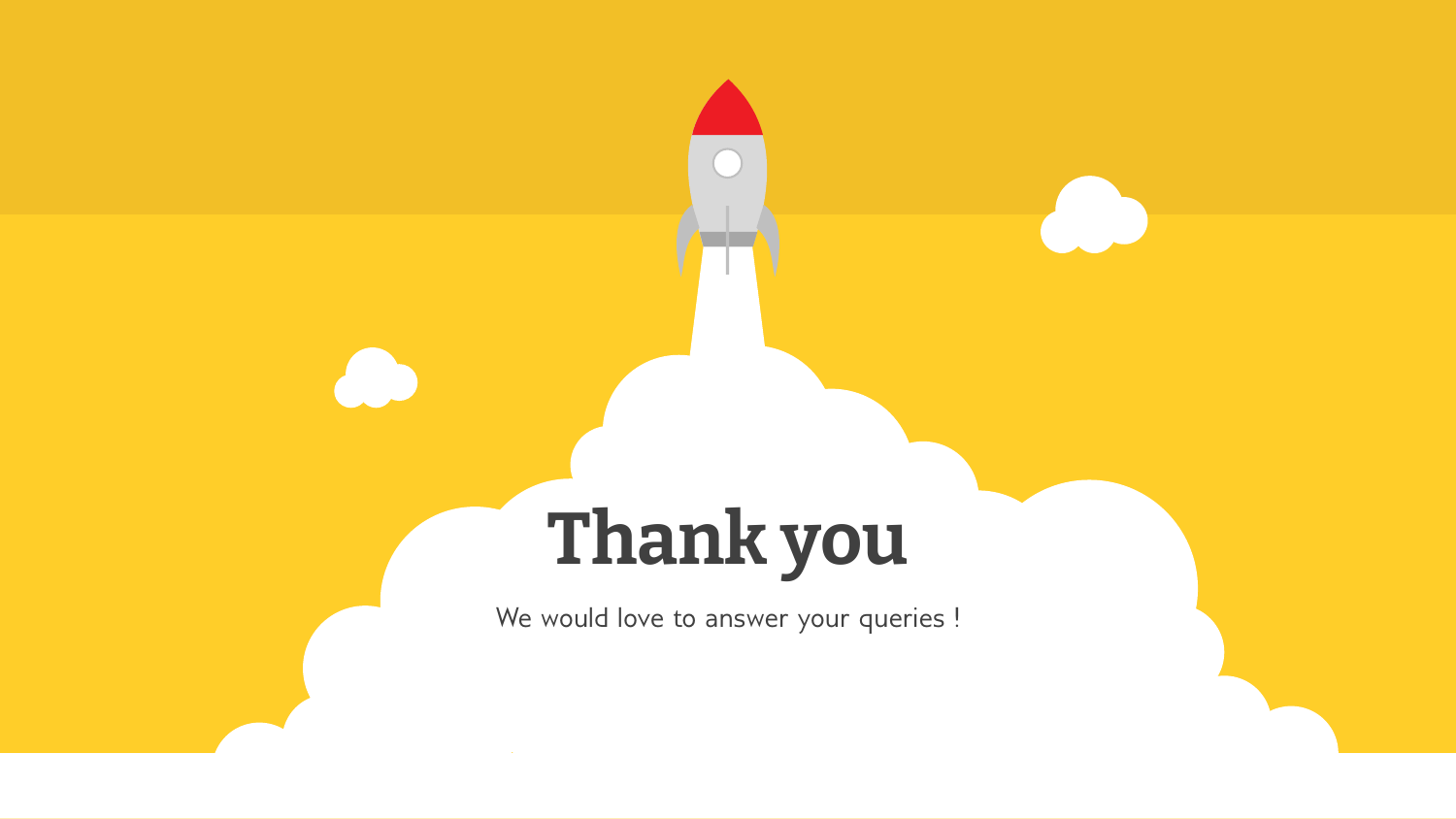

Thank you
We would love to answer your queries !